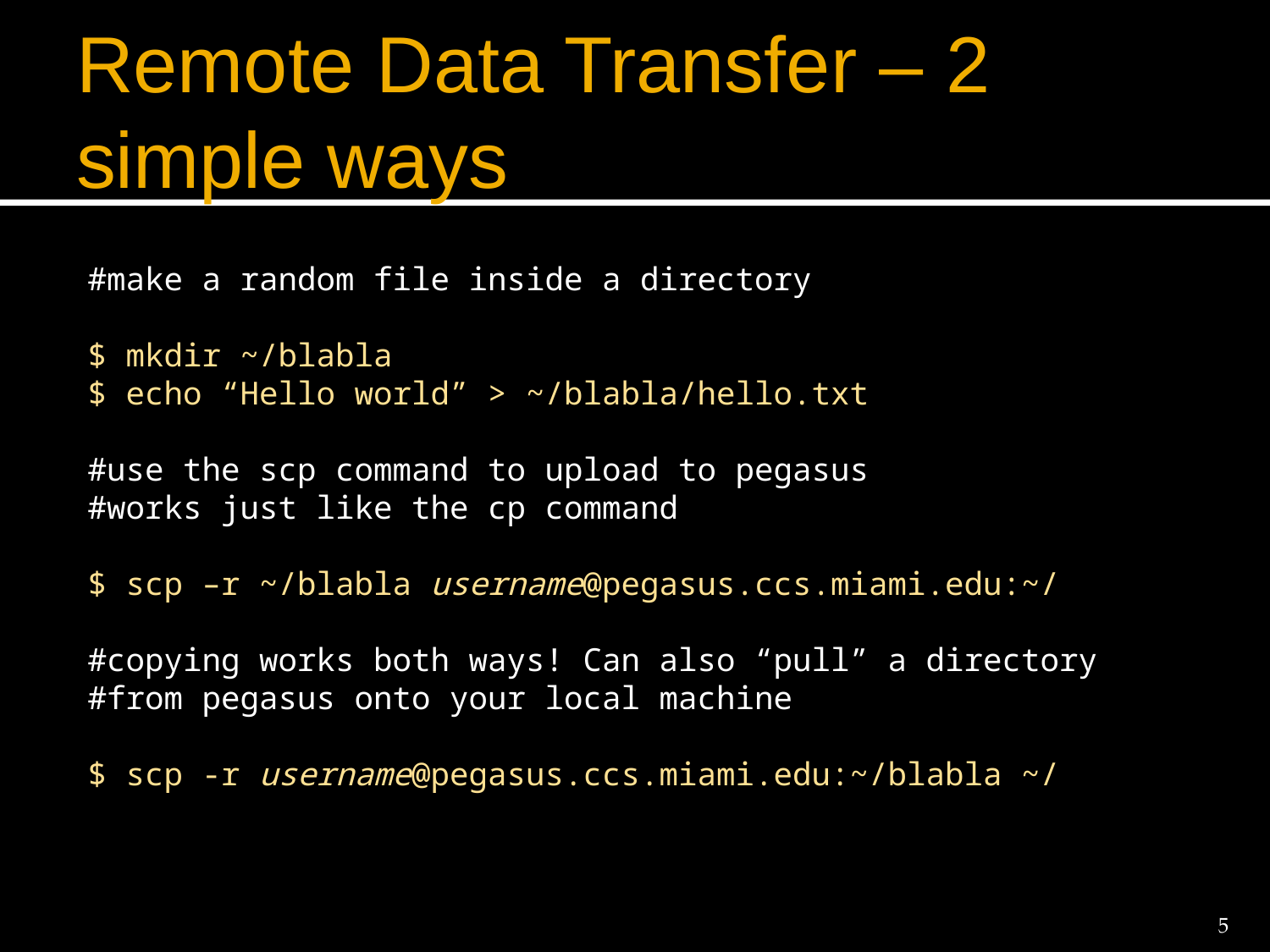

# Remote Data Transfer – 2 simple ways
#make a random file inside a directory

$ mkdir ~/blabla
$ echo “Hello world” > ~/blabla/hello.txt

#use the scp command to upload to pegasus
#works just like the cp command

$ scp –r ~/blabla username@pegasus.ccs.miami.edu:~/

#copying works both ways! Can also “pull” a directory #from pegasus onto your local machine

$ scp -r username@pegasus.ccs.miami.edu:~/blabla ~/

5